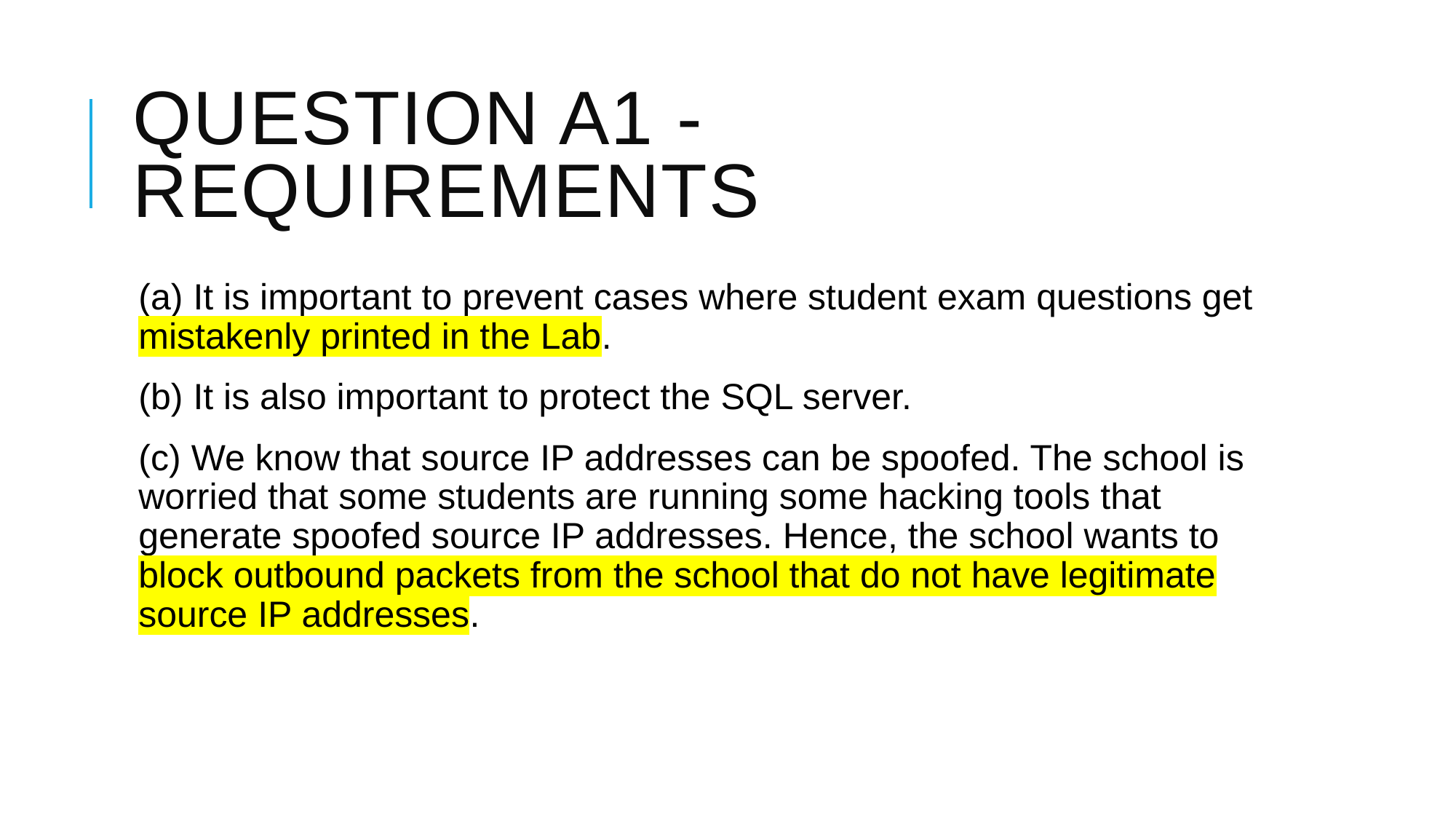

# Question a1 - Requirements
(a) It is important to prevent cases where student exam questions get mistakenly printed in the Lab.
(b) It is also important to protect the SQL server.
(c) We know that source IP addresses can be spoofed. The school is worried that some students are running some hacking tools that generate spoofed source IP addresses. Hence, the school wants to block outbound packets from the school that do not have legitimate source IP addresses.